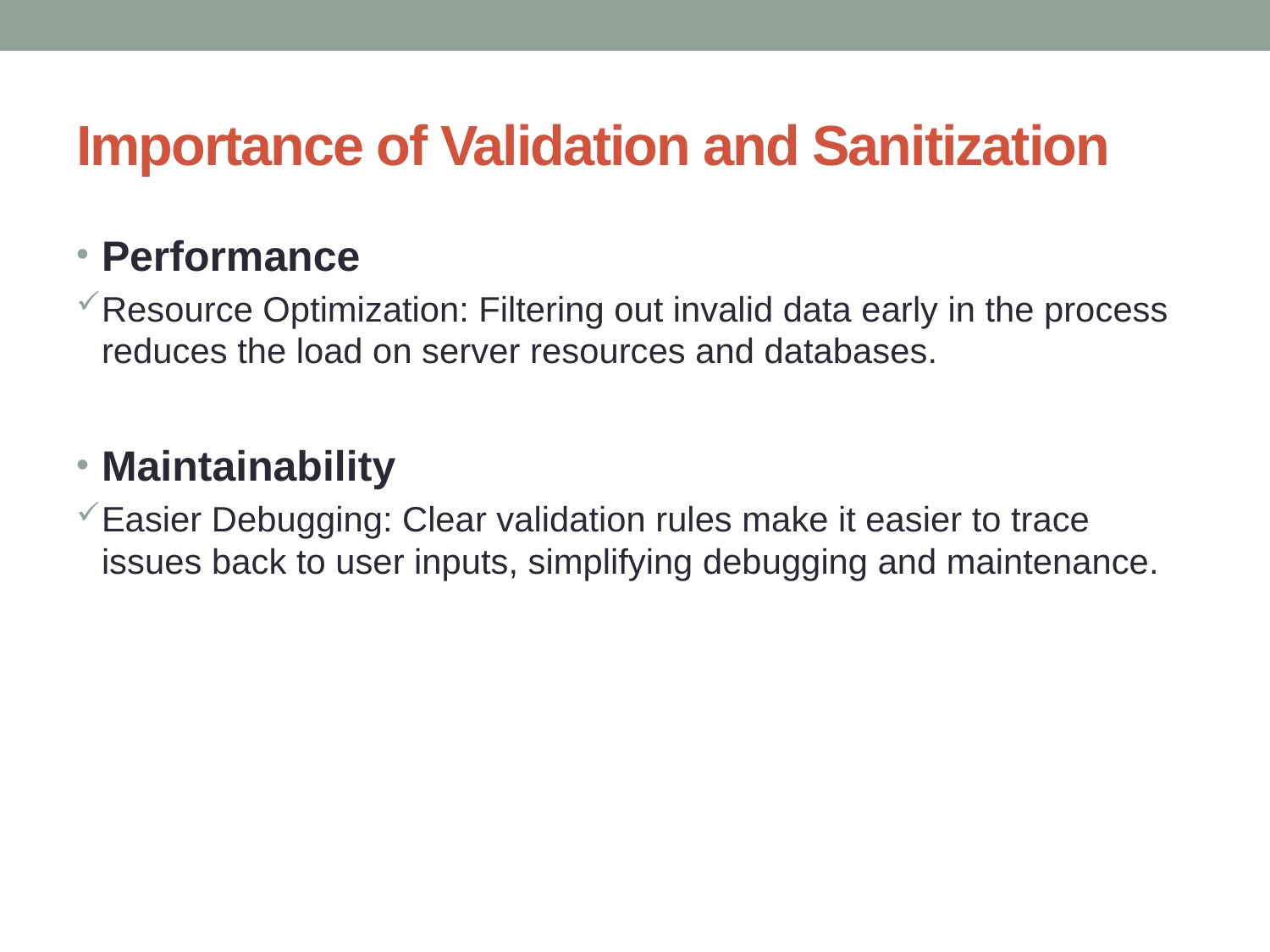

# Importance of Validation and Sanitization
Performance
Resource Optimization: Filtering out invalid data early in the process reduces the load on server resources and databases.

Maintainability
Easier Debugging: Clear validation rules make it easier to trace issues back to user inputs, simplifying debugging and maintenance.